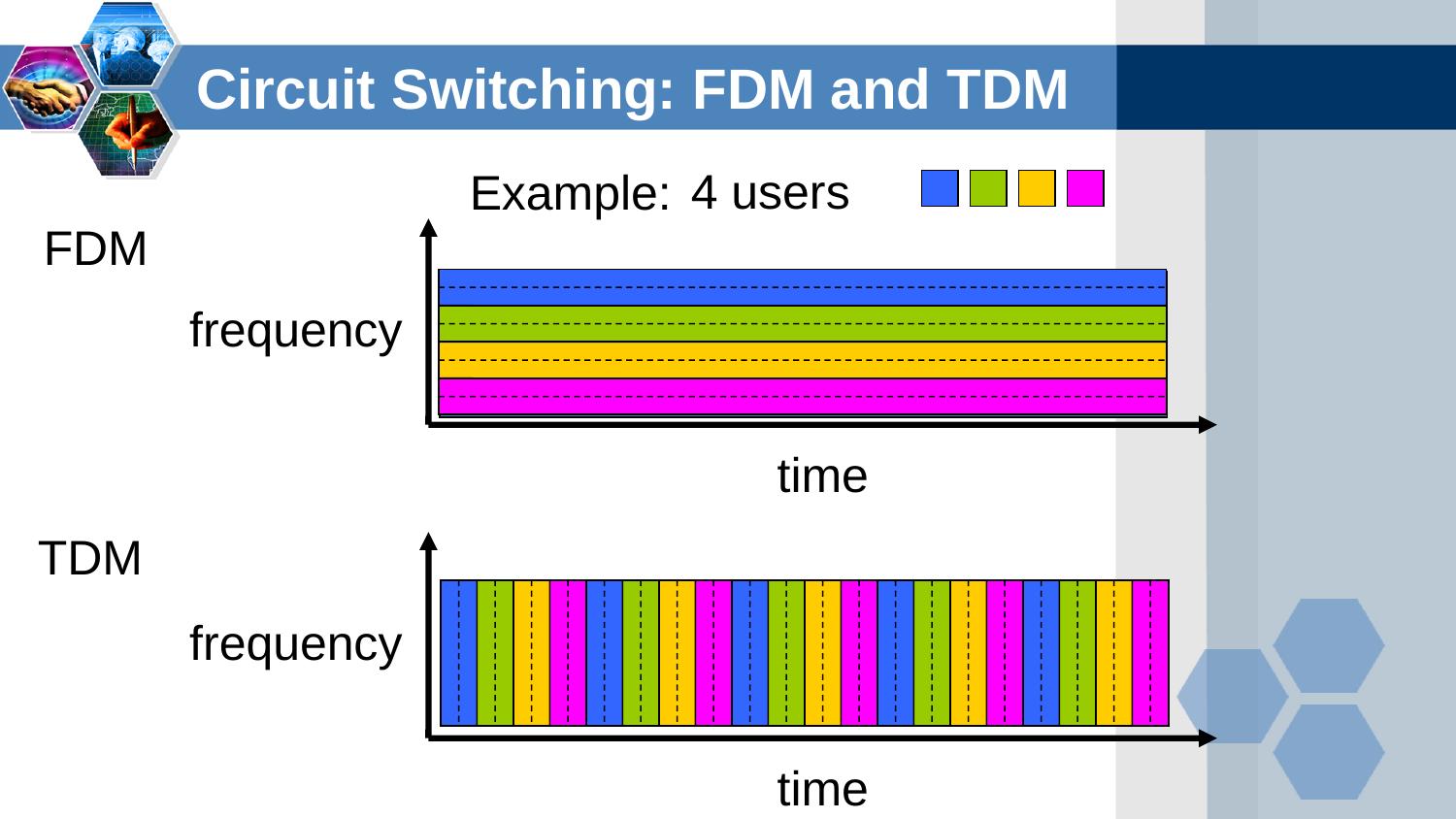

Circuit Switching: FDM and TDM
4 users

Example:
FDM

frequency

time

TDM

frequency

time